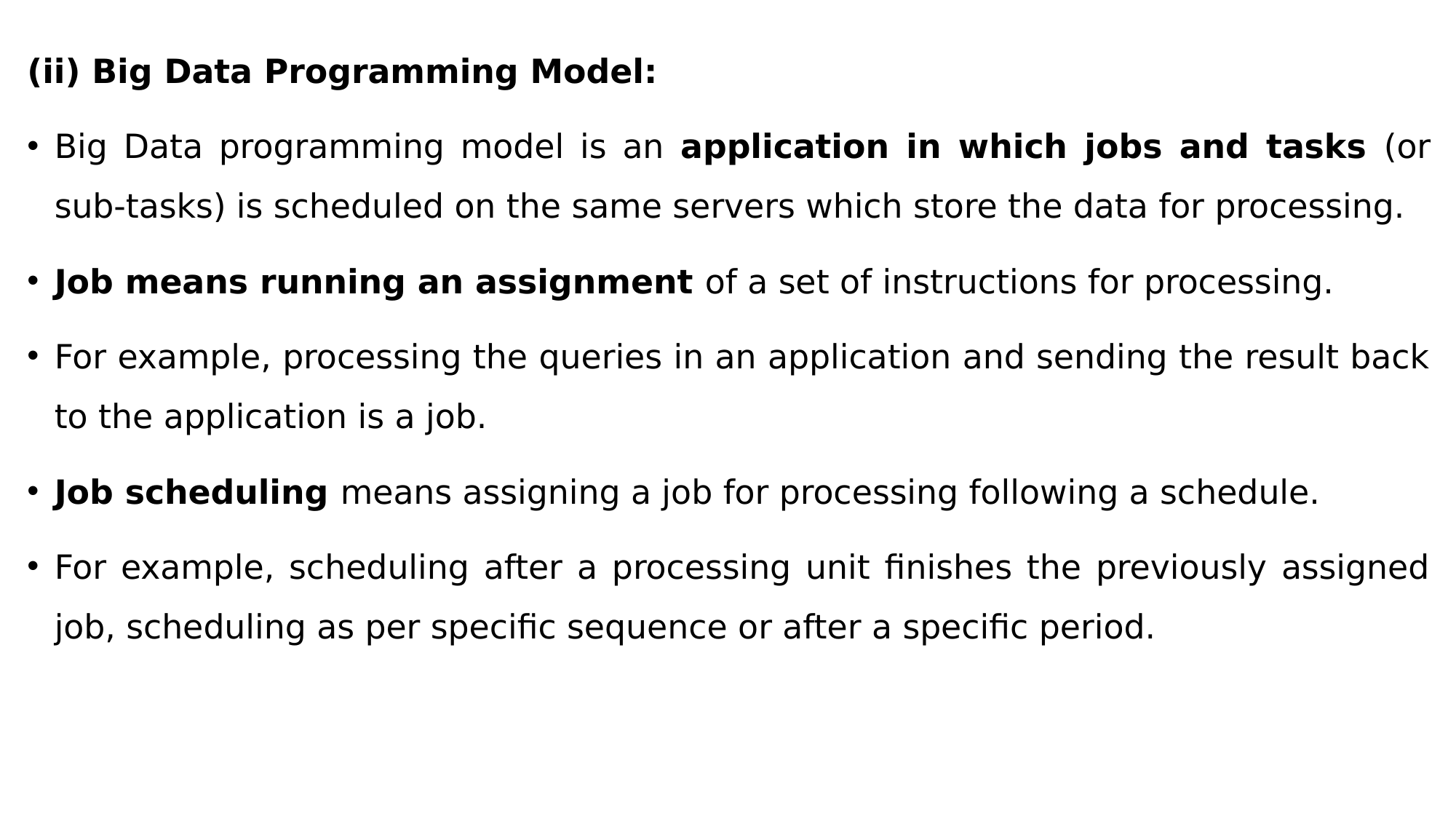

(ii) Big Data Programming Model:
Big Data programming model is an application in which jobs and tasks (or sub-tasks) is scheduled on the same servers which store the data for processing.
Job means running an assignment of a set of instructions for processing.
For example, processing the queries in an application and sending the result back to the application is a job.
Job scheduling means assigning a job for processing following a schedule.
For example, scheduling after a processing unit finishes the previously assigned job, scheduling as per specific sequence or after a specific period.